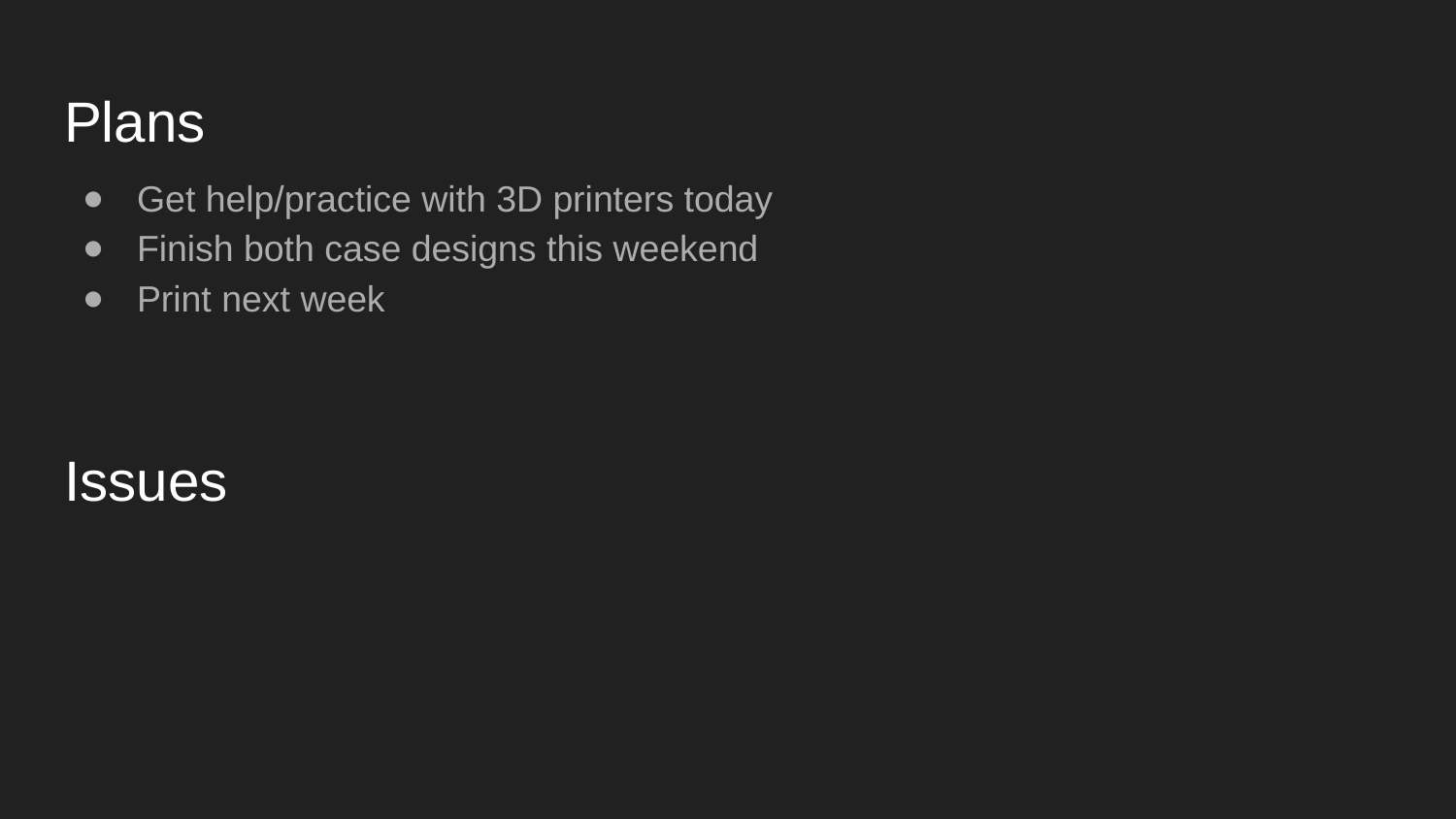

# Plans
Get help/practice with 3D printers today
Finish both case designs this weekend
Print next week

Issues